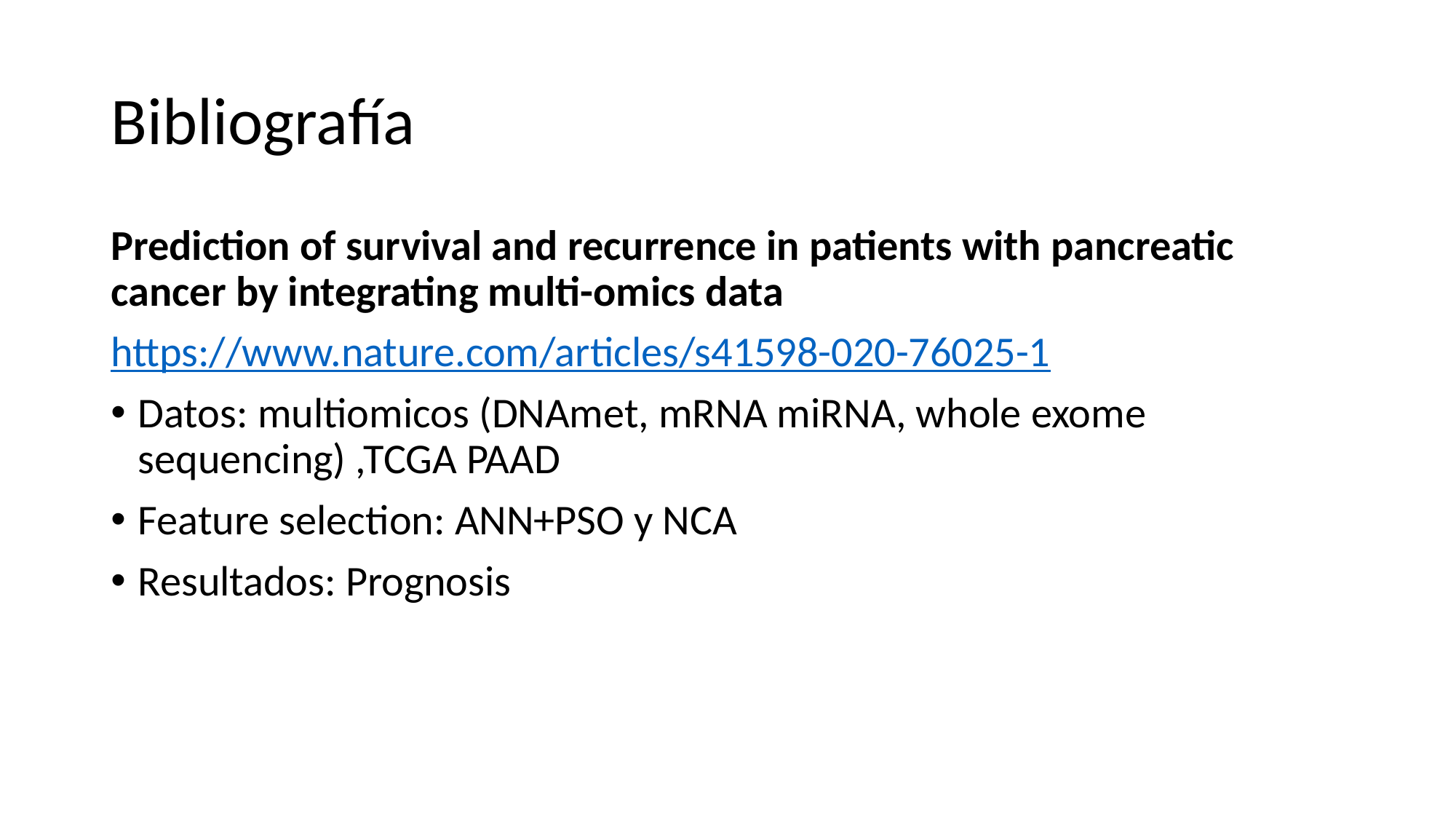

# Bibliografía
Prediction of survival and recurrence in patients with pancreatic cancer by integrating multi-omics data
https://www.nature.com/articles/s41598-020-76025-1
Datos: multiomicos (DNAmet, mRNA miRNA, whole exome sequencing) ,TCGA PAAD
Feature selection: ANN+PSO y NCA
Resultados: Prognosis